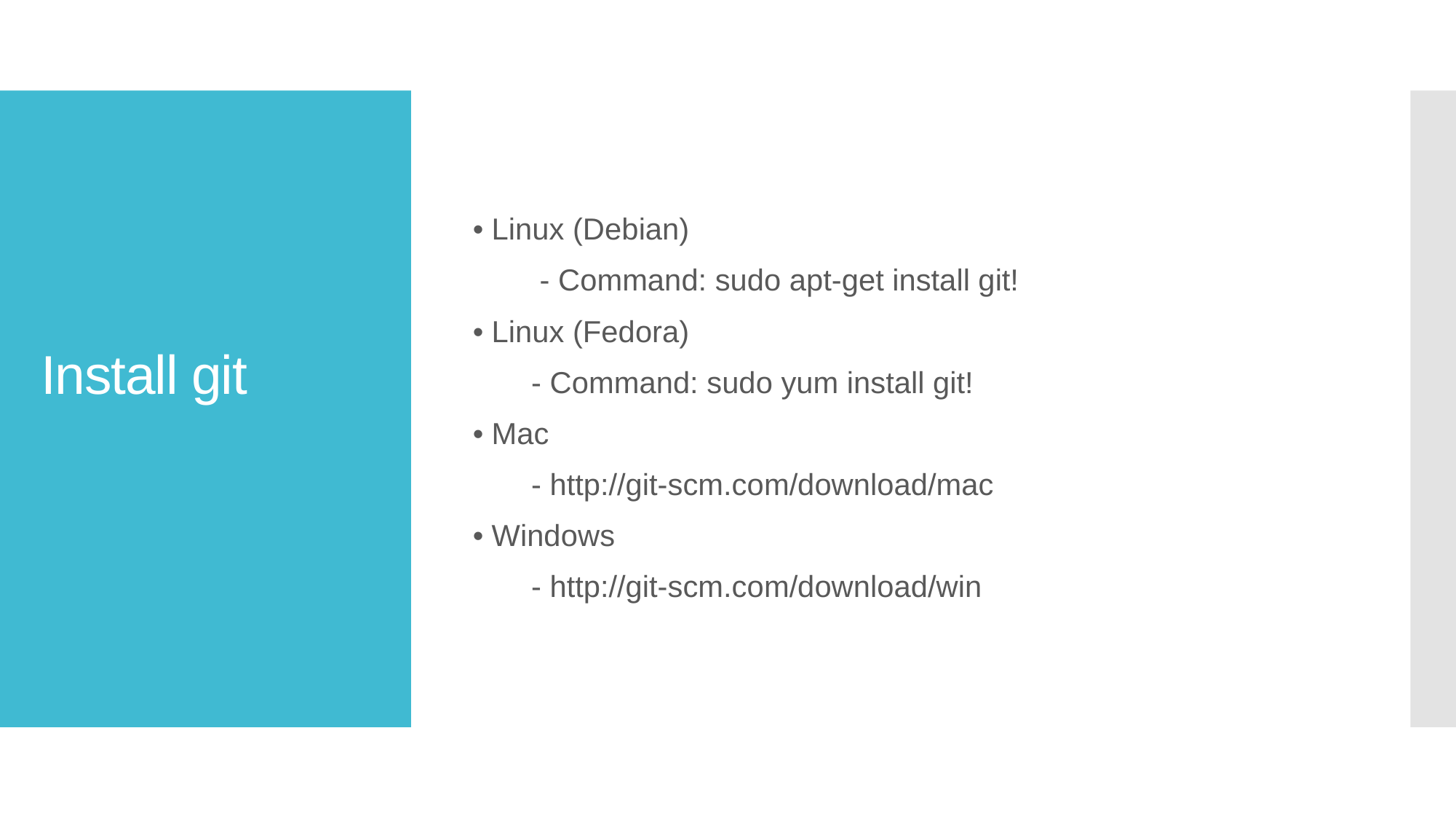

• Linux (Debian)
        - Command: sudo apt-get install git!
• Linux (Fedora)
       - Command: sudo yum install git!
• Mac
       - http://git-scm.com/download/mac
• Windows
       - http://git-scm.com/download/win
# Install git